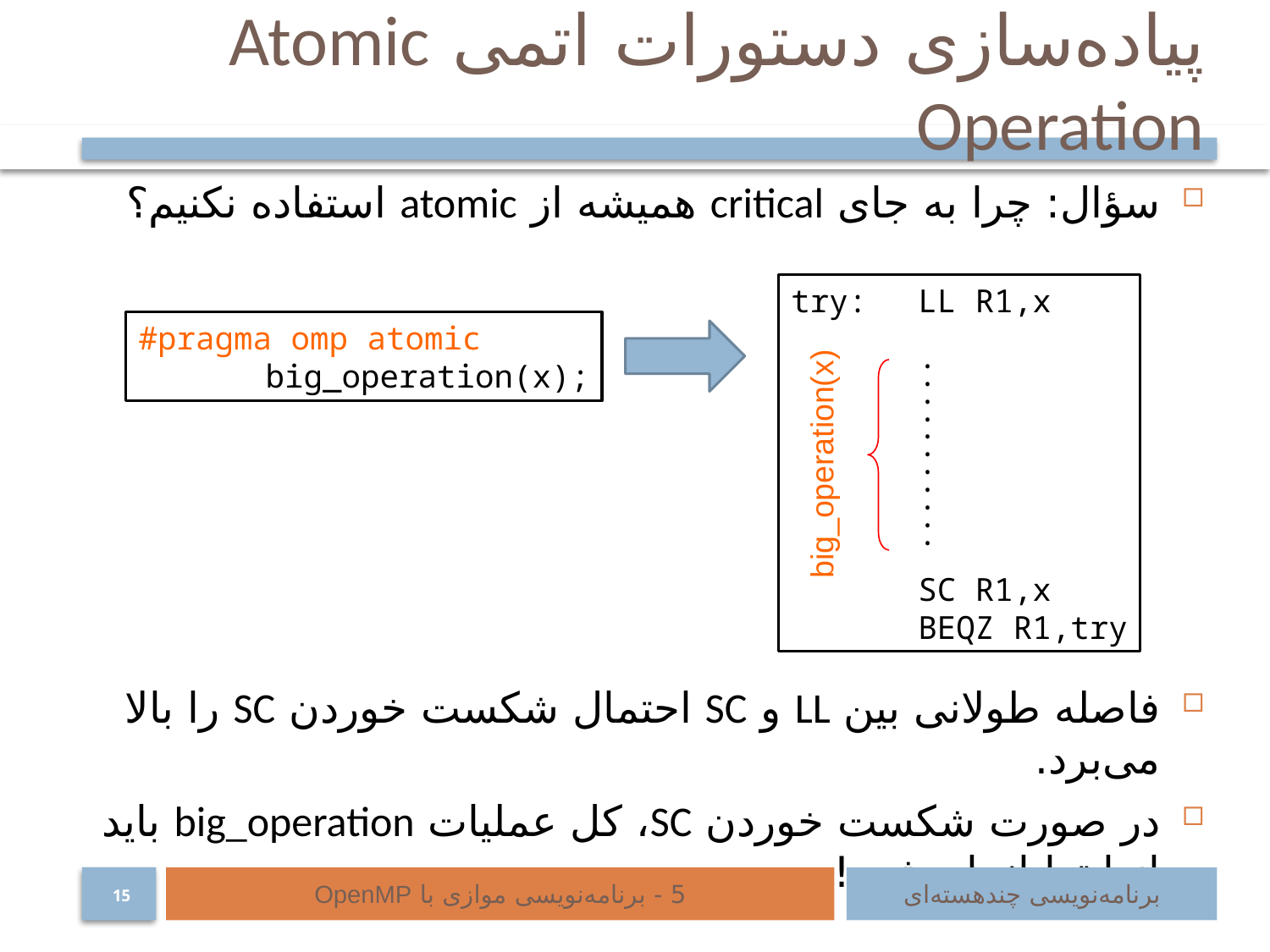

# پیاده‌سازی دستورات اتمی Atomic Operation
سؤال: چرا به جای critical همیشه از atomic استفاده نکنیم؟

فاصله طولانی بین LL و SC احتمال شکست خوردن SC را بالا می‌برد.
در صورت شکست خوردن SC، کل عملیات big_operation باید از ابتدا انجام شود!

try:	LL R1,x

	.
	.
	.
	.
	.
	.
	.
	.
	.
	.
	.

	SC R1,x
	BEQZ R1,try
#pragma omp atomic
	big_operation(x);

big_operation(x)
5 - برنامه‌نویسی موازی با OpenMP
برنامه‌نویسی چند‌هسته‌ای
15